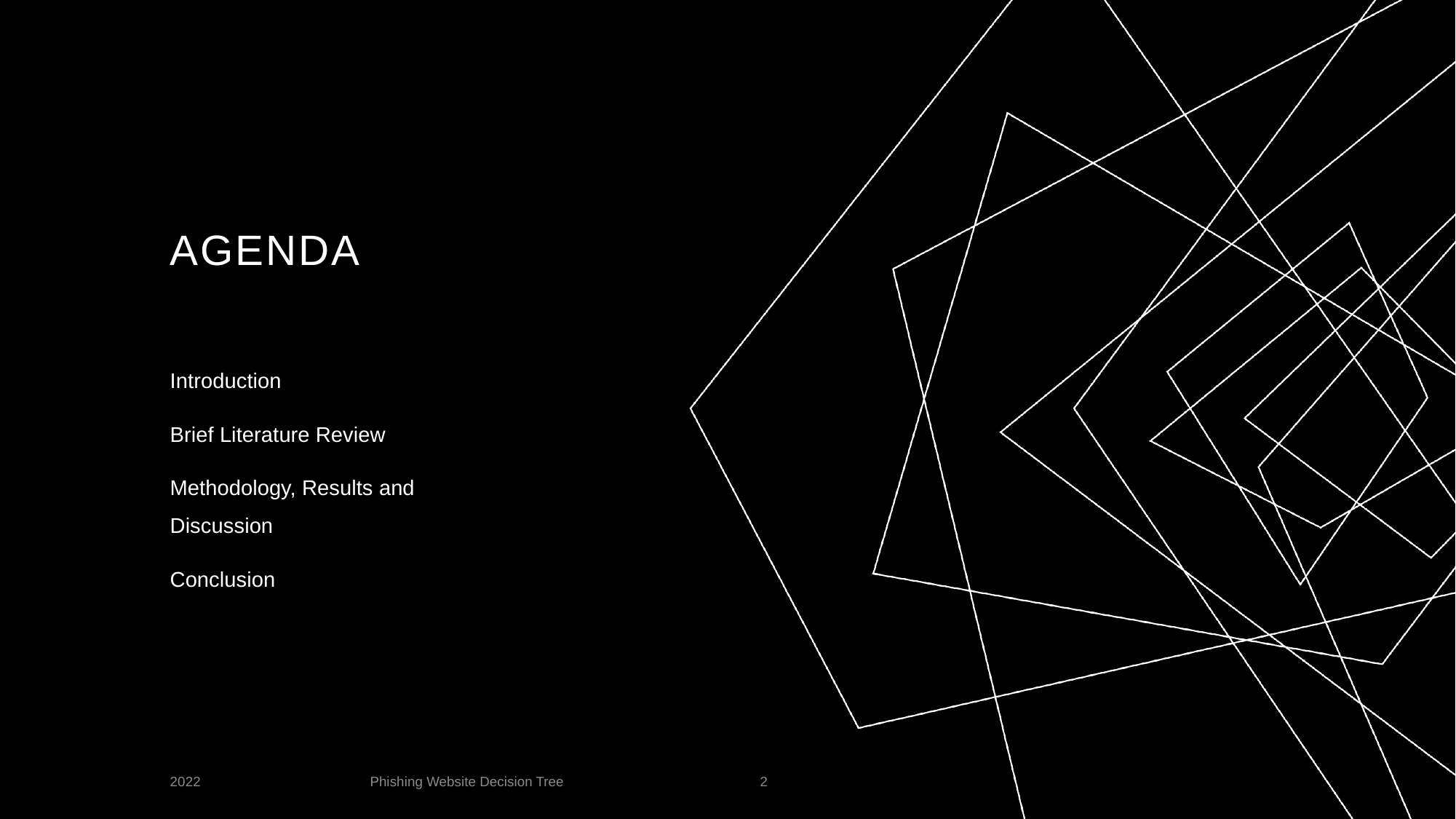

# AGENDA
Introduction
Brief Literature Review
Methodology, Results and Discussion
Conclusion
Phishing Website Decision Tree
2022
2